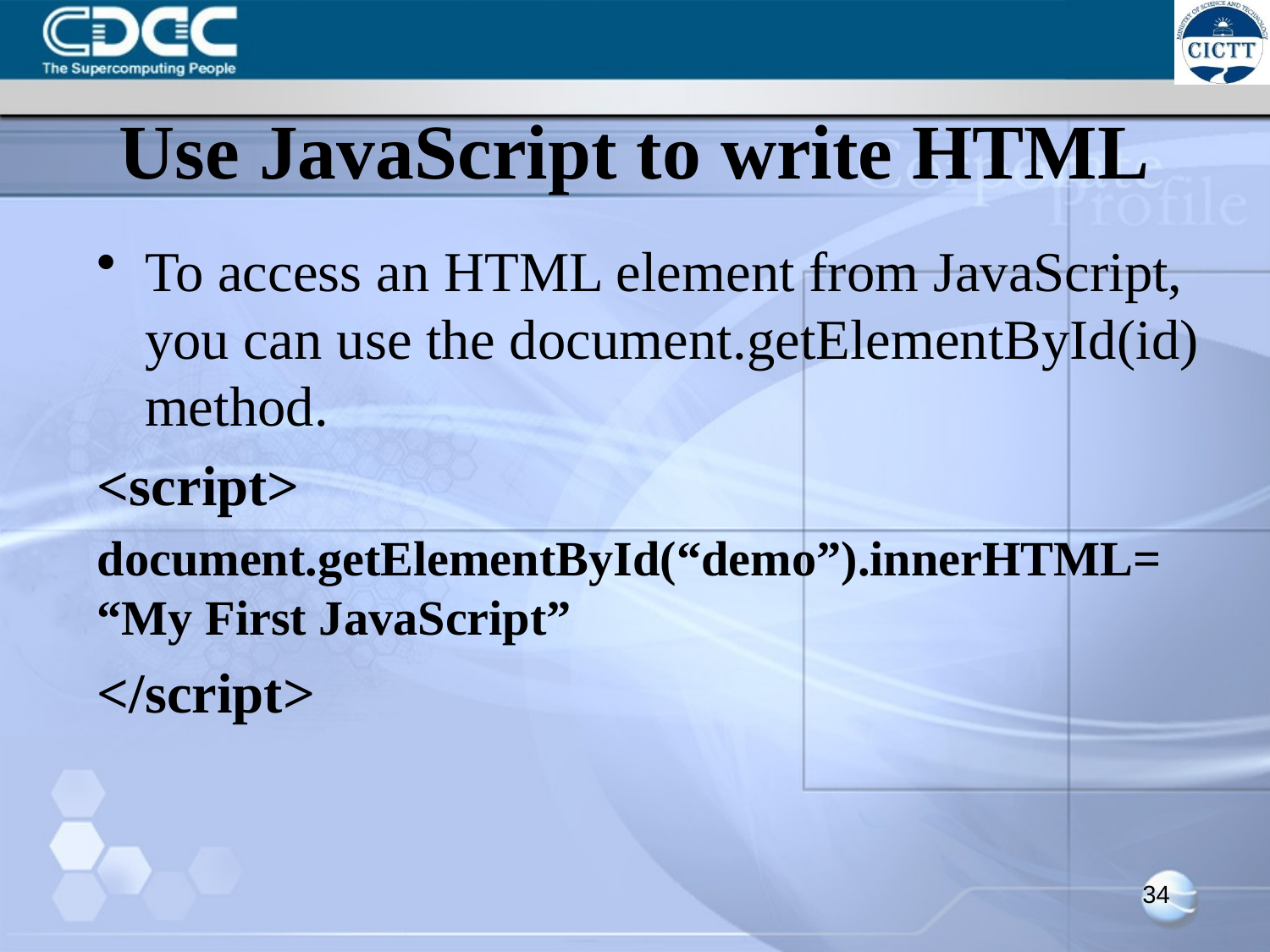

# Use JavaScript to write HTML
To access an HTML element from JavaScript, you can use the document.getElementById(id) method.
<script>
document.getElementById(“demo”).innerHTML= “My First JavaScript”
</script>